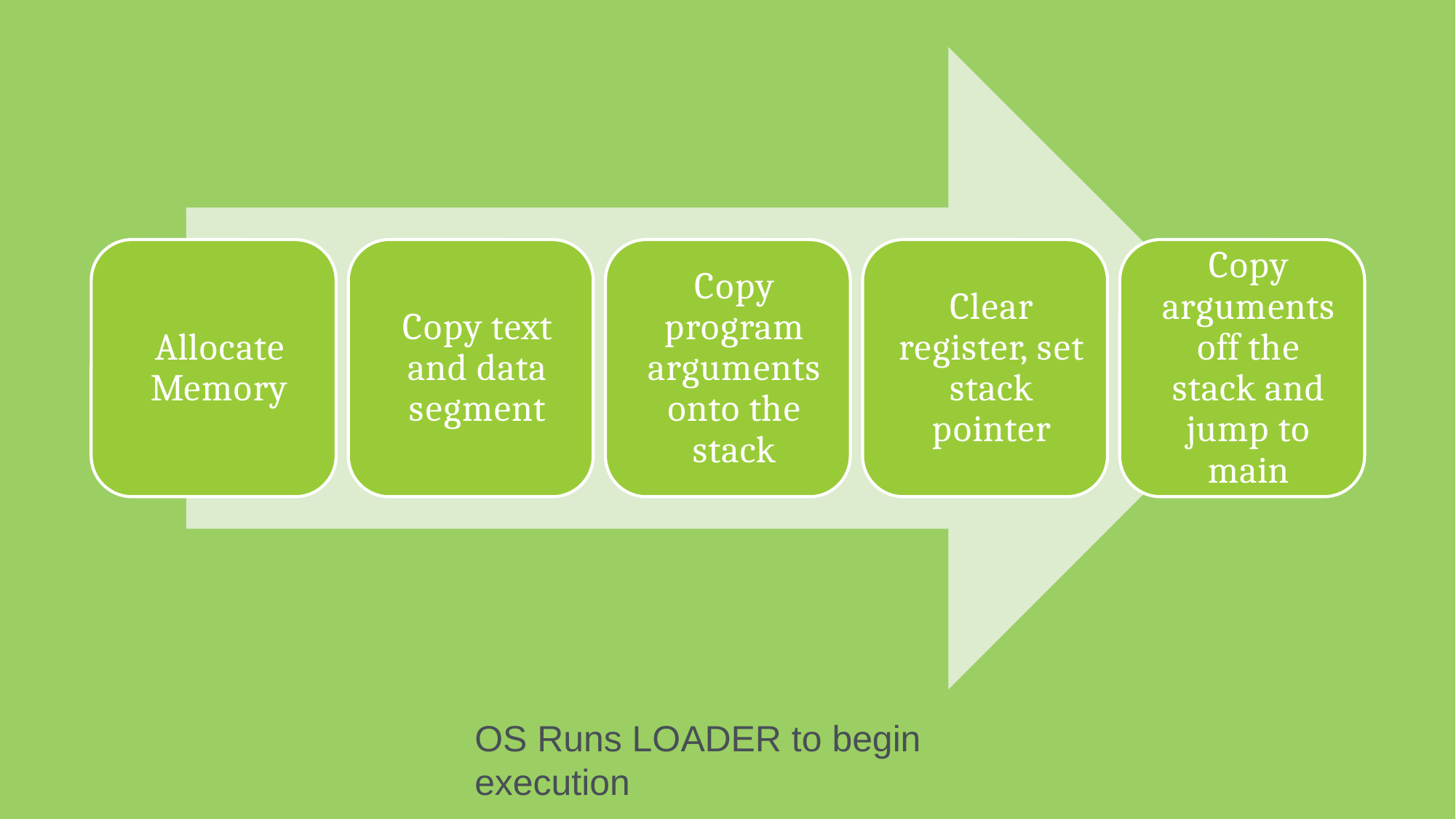

Allocate Memory
Copy text and data segment
Copy program arguments onto the stack
Clear register, set stack pointer
Copy arguments off the stack and jump to main
OS Runs LOADER to begin execution